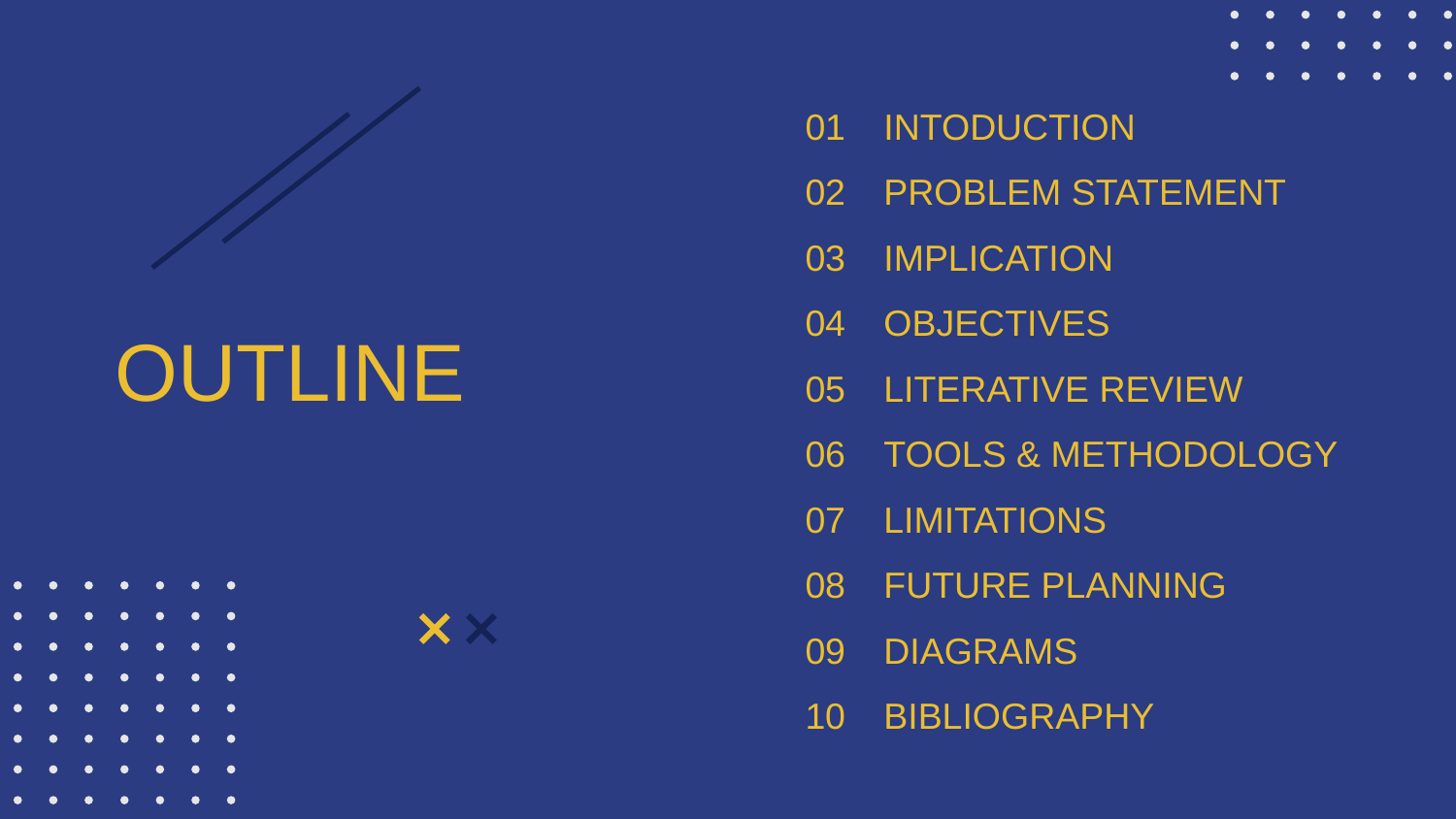

01
02
03
04
05
06
07
08
09
10
# INTODUCTION PROBLEM STATEMENT IMPLICATION OBJECTIVES LITERATIVE REVIEW TOOLS & METHODOLOGY LIMITATIONS FUTURE PLANNING DIAGRAMS BIBLIOGRAPHY

OUTLINE